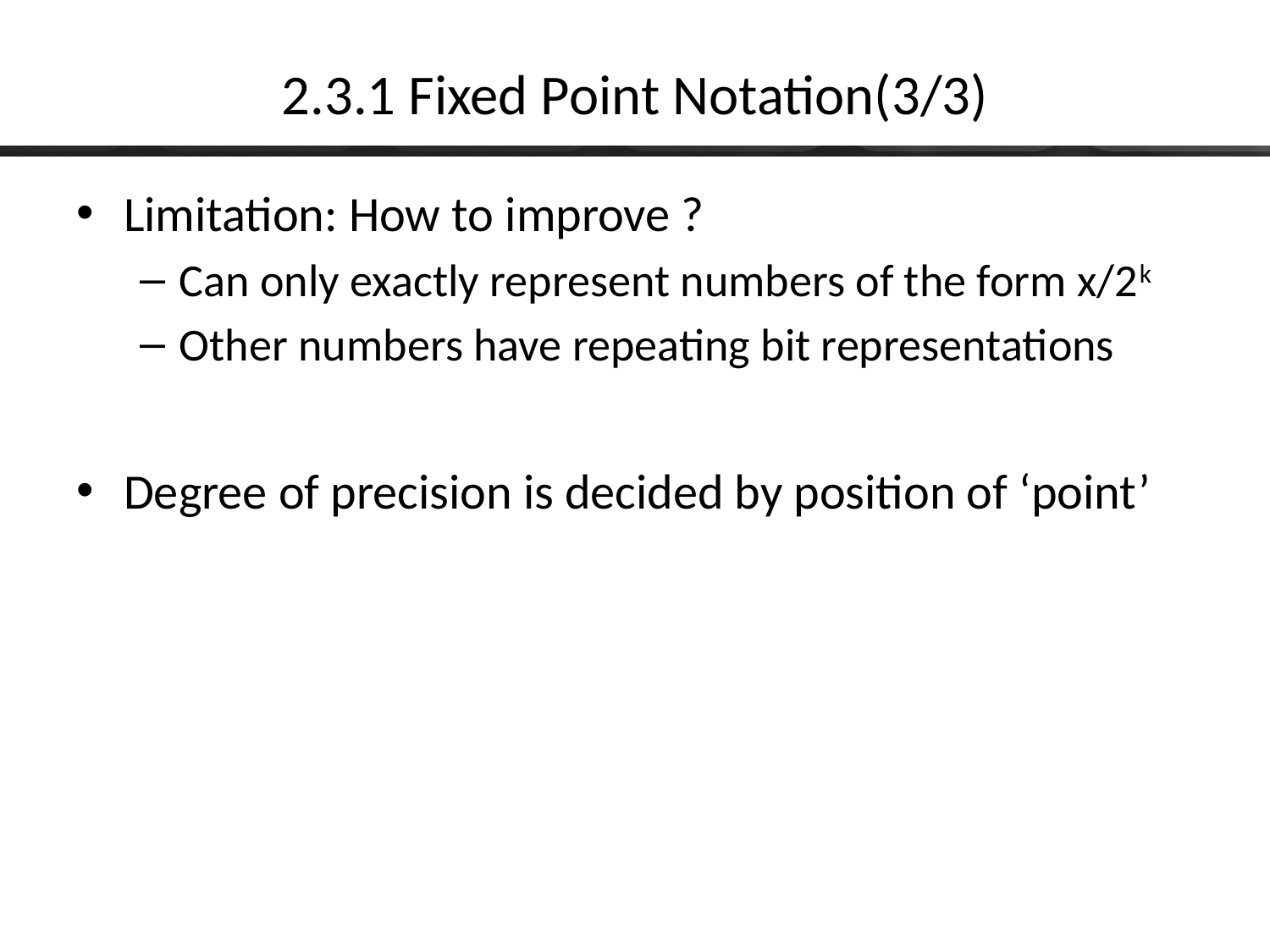

# 2.3.1 Fixed Point Notation(3/3)
Limitation: How to improve ?
Can only exactly represent numbers of the form x/2k
Other numbers have repeating bit representations

Degree of precision is decided by position of ‘point’

44